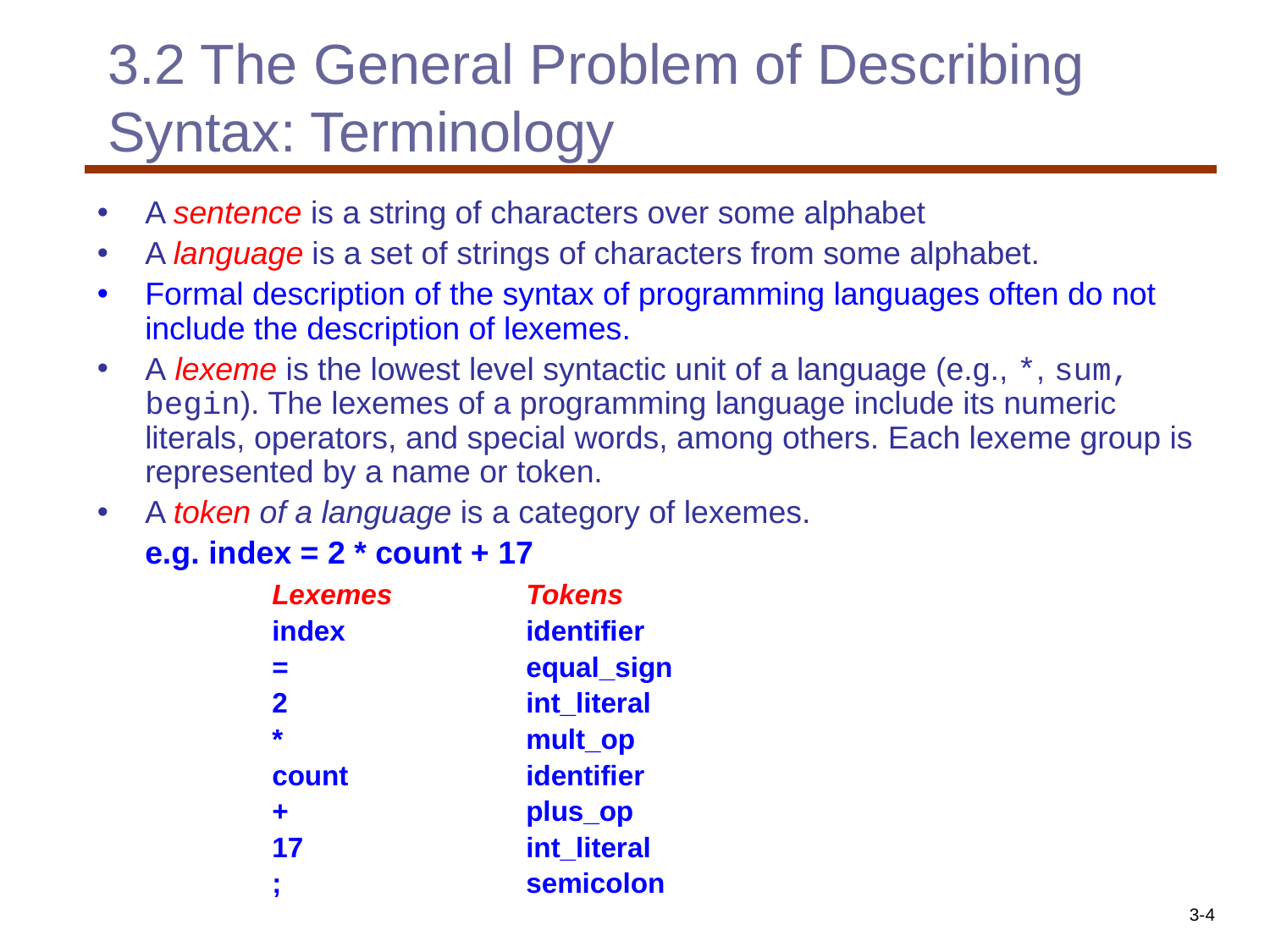

# 3.2 The General Problem of Describing Syntax: Terminology
A sentence is a string of characters over some alphabet
A language is a set of strings of characters from some alphabet.
Formal description of the syntax of programming languages often do not include the description of lexemes.
A lexeme is the lowest level syntactic unit of a language (e.g., *, sum, begin). The lexemes of a programming language include its numeric literals, operators, and special words, among others. Each lexeme group is represented by a name or token.
A token of a language is a category of lexemes.
	e.g. index = 2 * count + 17
		Lexemes		Tokens
		index		identifier
		=		equal_sign
		2		int_literal
		*		mult_op
		count		identifier
		+		plus_op
		17		int_literal
		;		semicolon

3-4